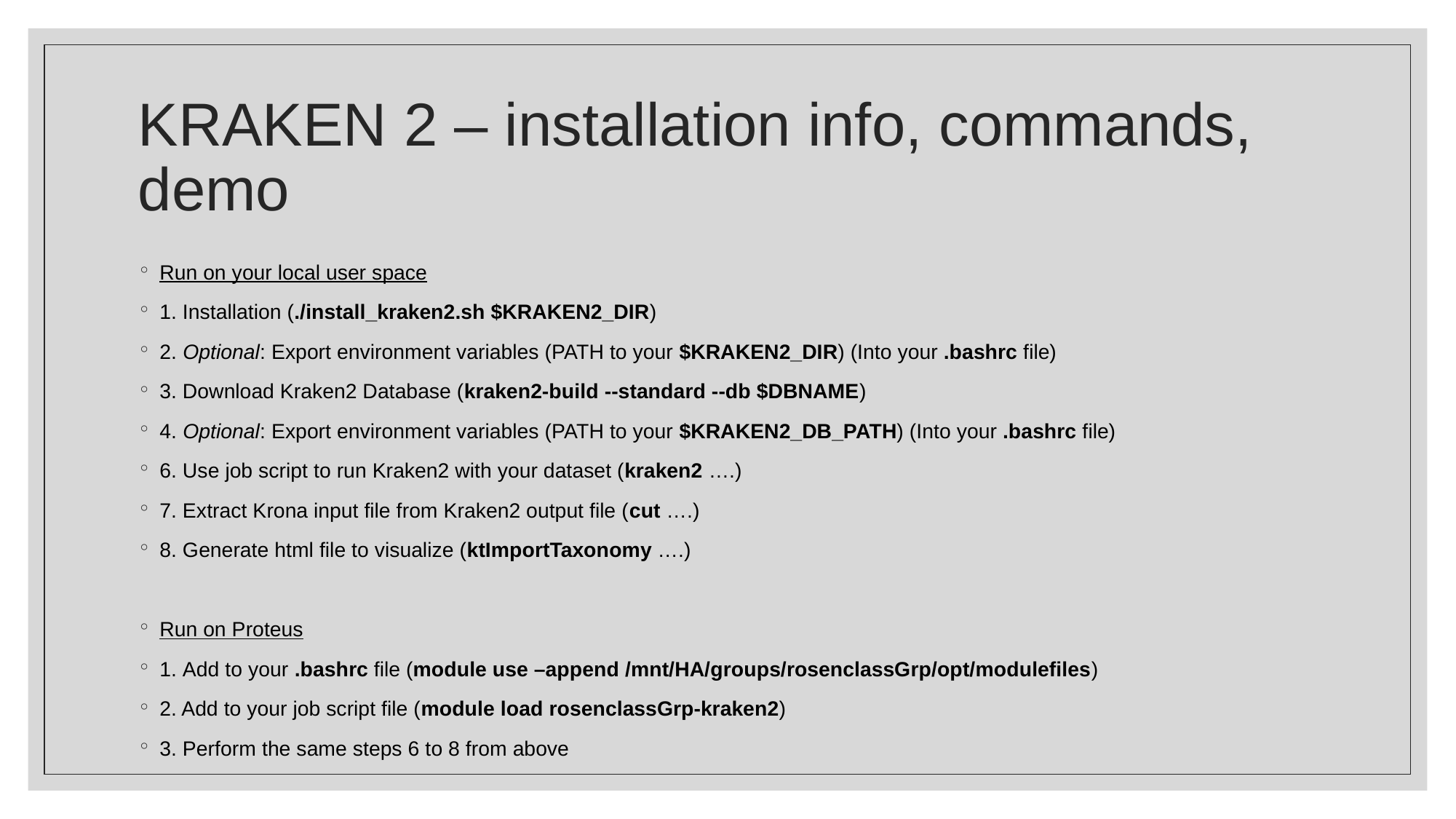

# KRAKEN 2 – installation info, commands, demo
Run on your local user space
1. Installation (./install_kraken2.sh $KRAKEN2_DIR)
2. Optional: Export environment variables (PATH to your $KRAKEN2_DIR) (Into your .bashrc file)
3. Download Kraken2 Database (kraken2-build --standard --db $DBNAME)
4. Optional: Export environment variables (PATH to your $KRAKEN2_DB_PATH) (Into your .bashrc file)
6. Use job script to run Kraken2 with your dataset (kraken2 ….)
7. Extract Krona input file from Kraken2 output file (cut ….)
8. Generate html file to visualize (ktImportTaxonomy ….)

Run on Proteus
1. Add to your .bashrc file (module use –append /mnt/HA/groups/rosenclassGrp/opt/modulefiles)
2. Add to your job script file (module load rosenclassGrp-kraken2)
3. Perform the same steps 6 to 8 from above